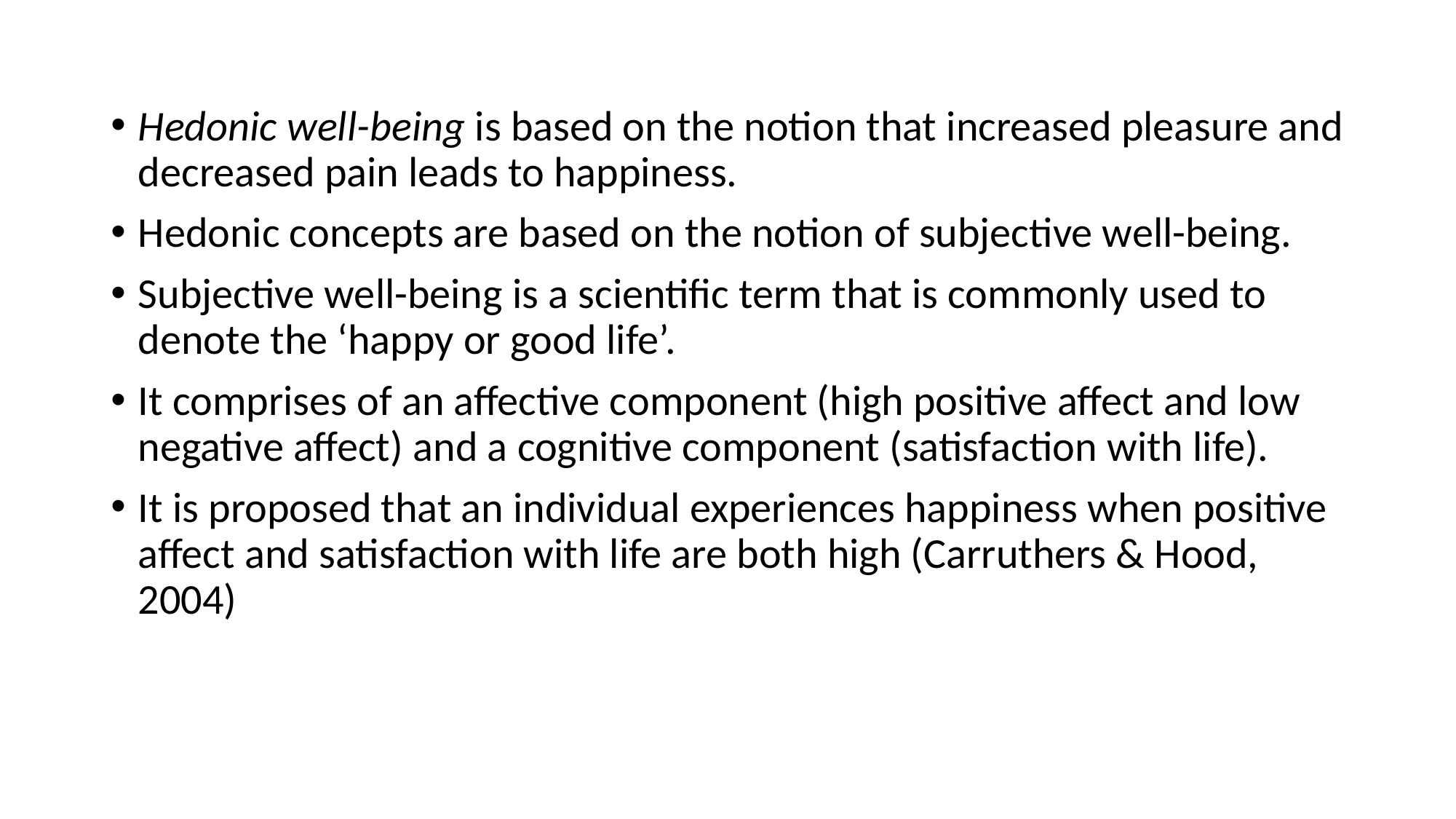

Hedonic well-being is based on the notion that increased pleasure and decreased pain leads to happiness.
Hedonic concepts are based on the notion of subjective well-being.
Subjective well-being is a scientific term that is commonly used to denote the ‘happy or good life’.
It comprises of an affective component (high positive affect and low negative affect) and a cognitive component (satisfaction with life).
It is proposed that an individual experiences happiness when positive affect and satisfaction with life are both high (Carruthers & Hood, 2004)